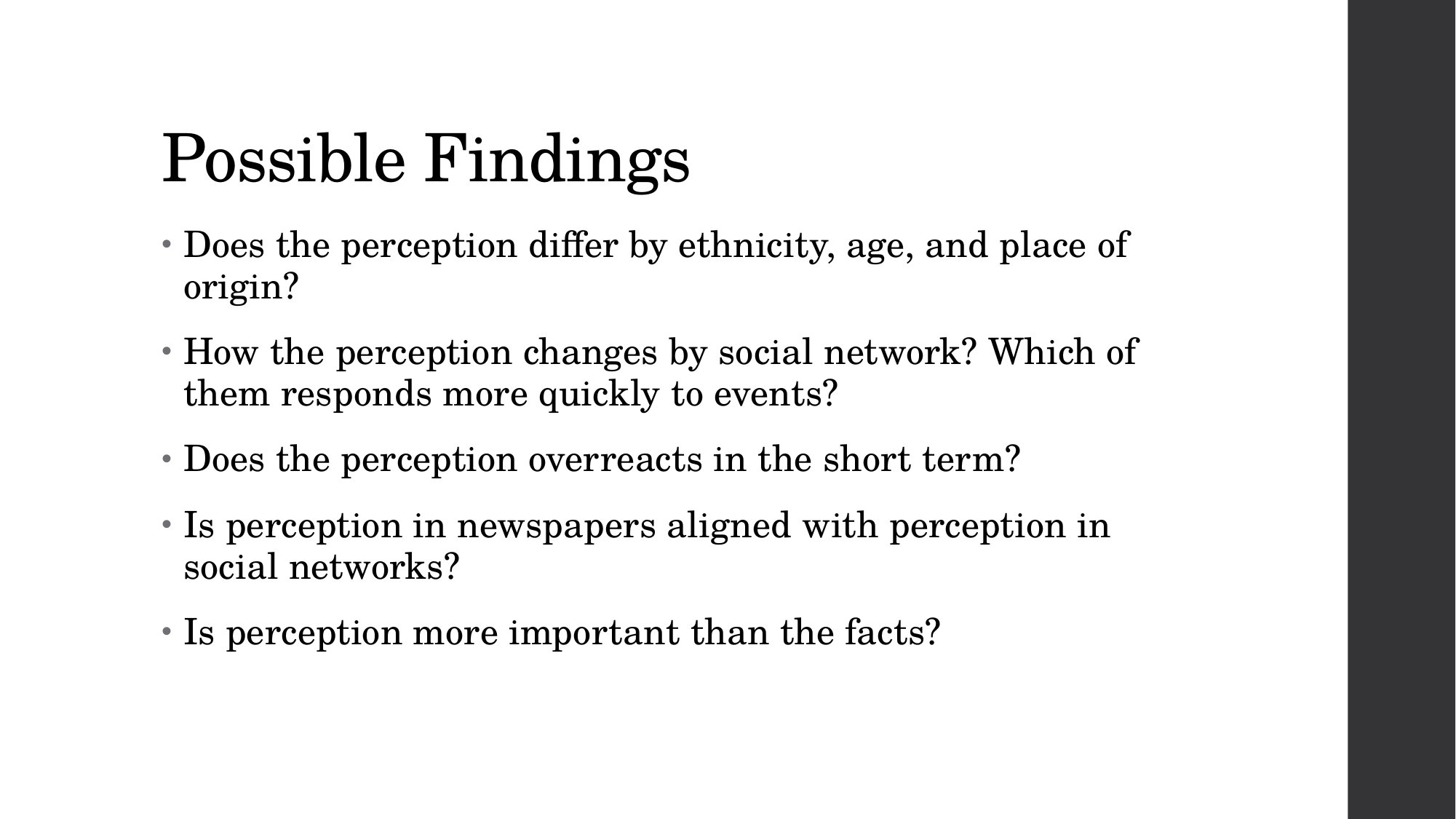

# Possible Findings
Does the perception differ by ethnicity, age, and place of origin?
How the perception changes by social network? Which of them responds more quickly to events?
Does the perception overreacts in the short term?
Is perception in newspapers aligned with perception in social networks?
Is perception more important than the facts?